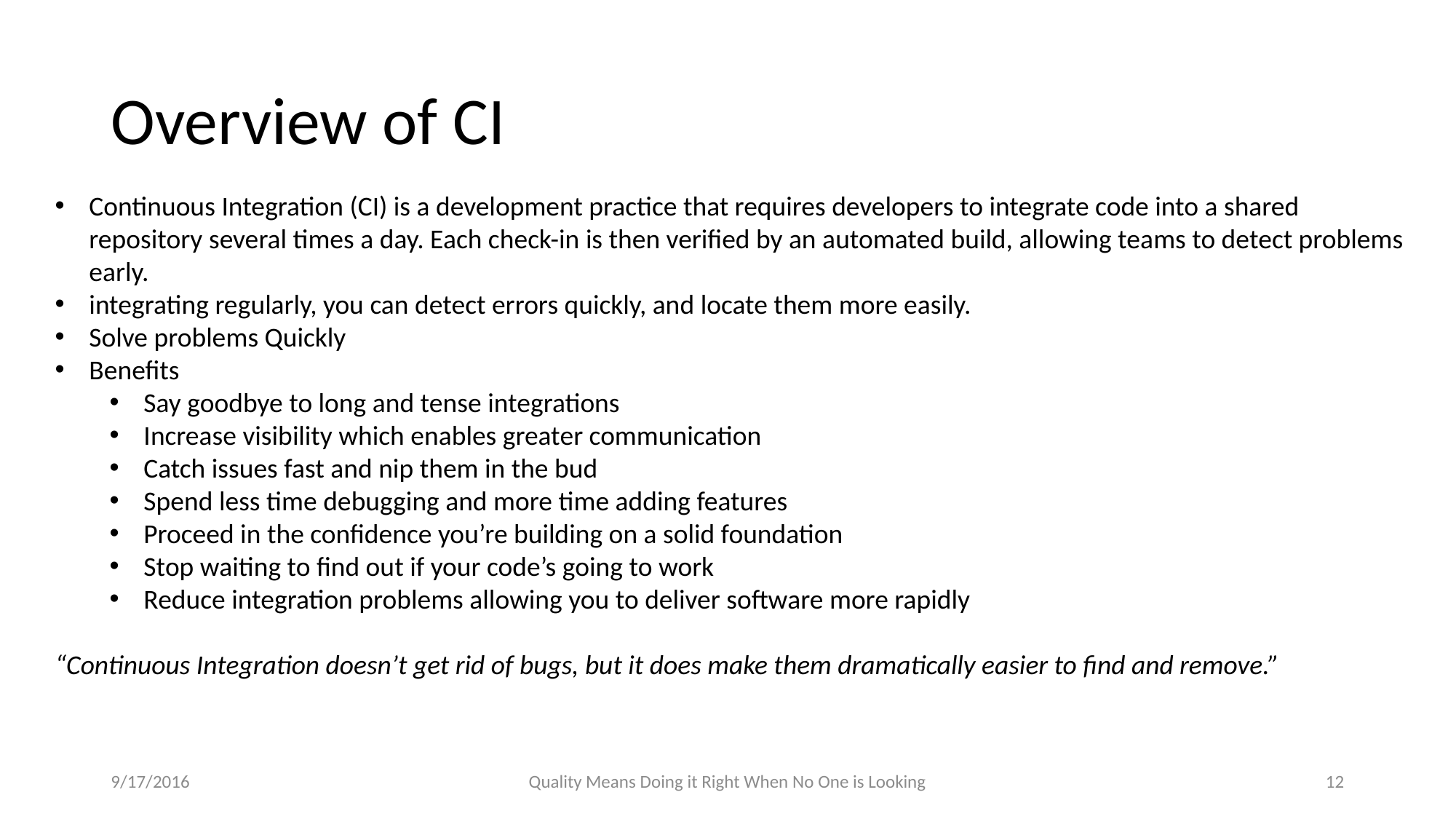

# Overview of CI
Continuous Integration (CI) is a development practice that requires developers to integrate code into a shared repository several times a day. Each check-in is then verified by an automated build, allowing teams to detect problems early.
integrating regularly, you can detect errors quickly, and locate them more easily.
Solve problems Quickly
Benefits
Say goodbye to long and tense integrations
Increase visibility which enables greater communication
Catch issues fast and nip them in the bud
Spend less time debugging and more time adding features
Proceed in the confidence you’re building on a solid foundation
Stop waiting to find out if your code’s going to work
Reduce integration problems allowing you to deliver software more rapidly

“Continuous Integration doesn’t get rid of bugs, but it does make them dramatically easier to find and remove.”

9/17/2016
Quality Means Doing it Right When No One is Looking
12